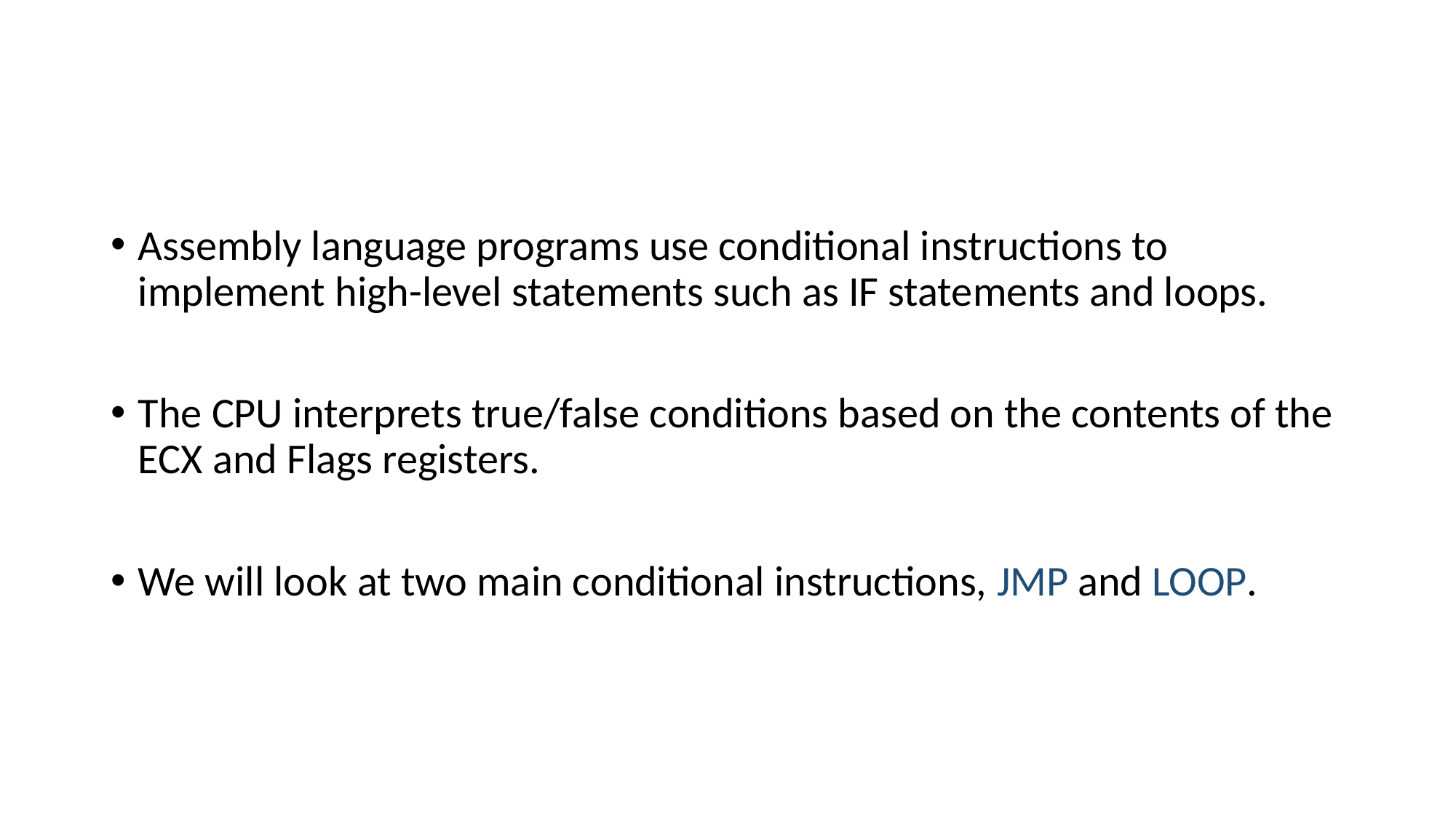

#
Assembly language programs use conditional instructions to implement high-level statements such as IF statements and loops.

The CPU interprets true/false conditions based on the contents of the ECX and Flags registers.

We will look at two main conditional instructions, JMP and LOOP.